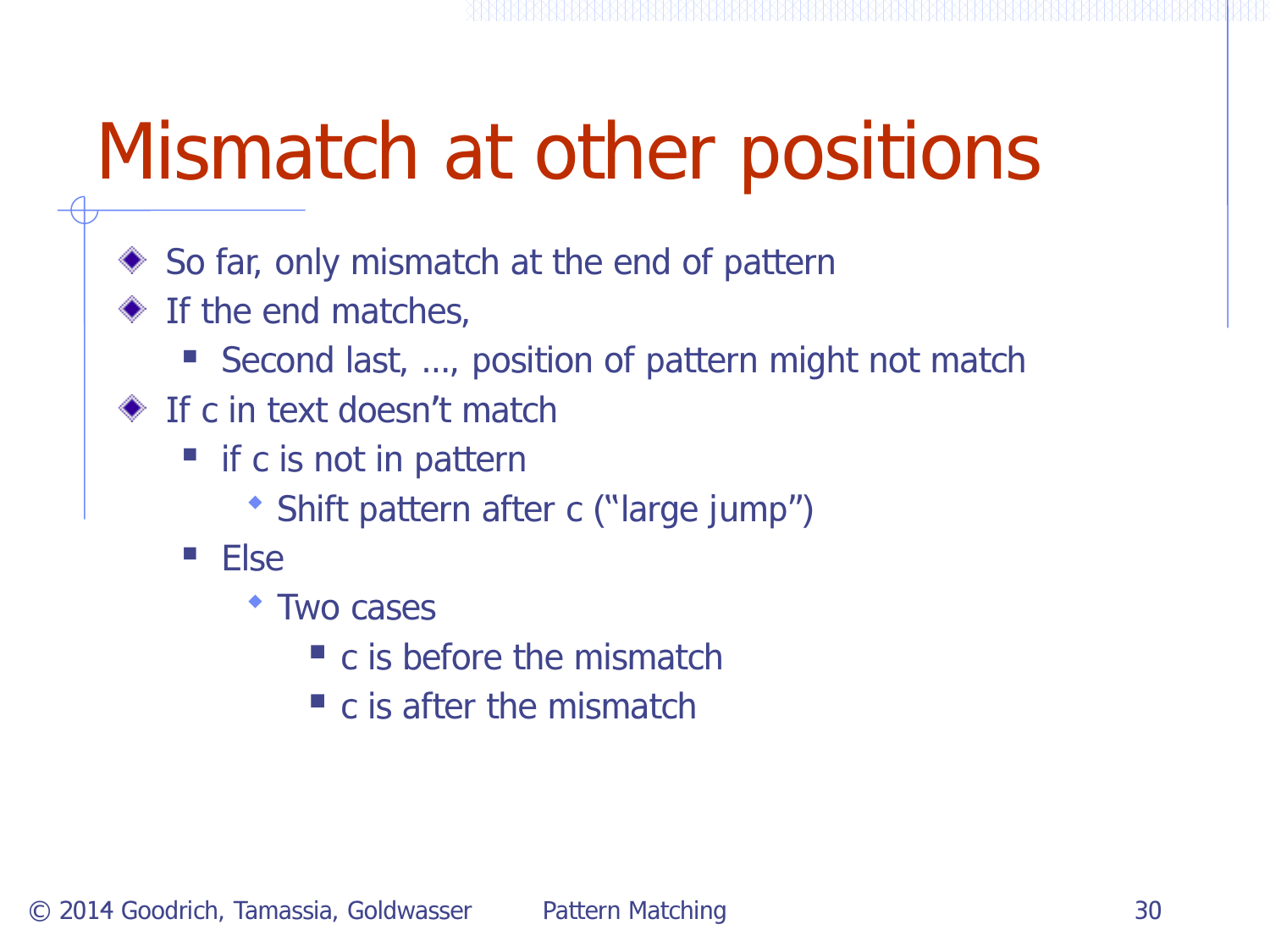

# Mismatch at other positions
So far, only mismatch at the end of pattern
If the end matches,
Second last, …, position of pattern might not match
If c in text doesn’t match
if c is not in pattern
Shift pattern after c (“large jump”)
Else
Two cases
c is before the mismatch
c is after the mismatch

Pattern Matching
30